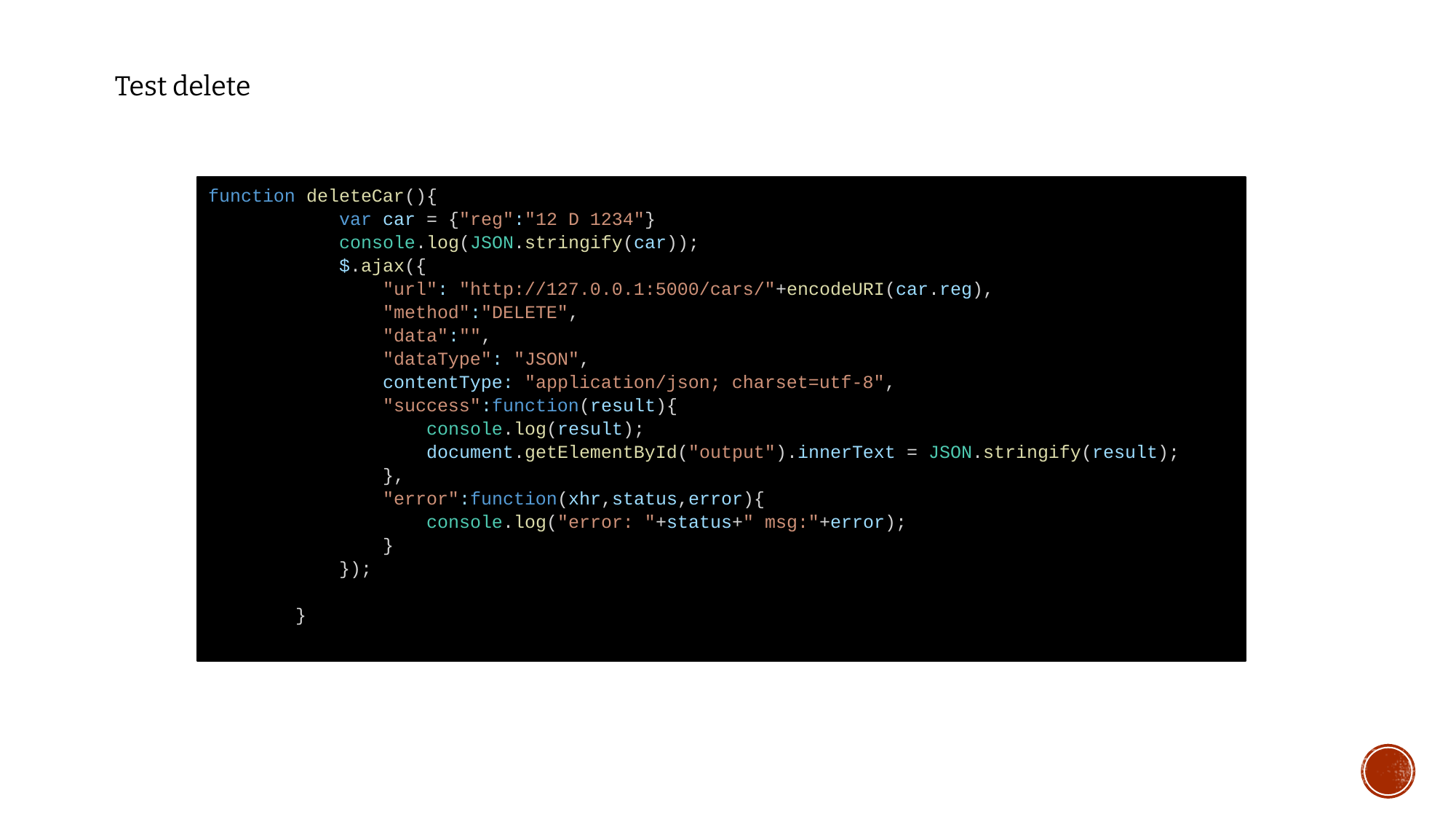

Test delete
function deleteCar(){
            var car = {"reg":"12 D 1234"}
            console.log(JSON.stringify(car));
            $.ajax({
                "url": "http://127.0.0.1:5000/cars/"+encodeURI(car.reg),
                "method":"DELETE",
                "data":"",
                "dataType": "JSON",
                contentType: "application/json; charset=utf-8",
                "success":function(result){
                    console.log(result);
                    document.getElementById("output").innerText = JSON.stringify(result);
                },
                "error":function(xhr,status,error){
                    console.log("error: "+status+" msg:"+error);
                }
            });

        }